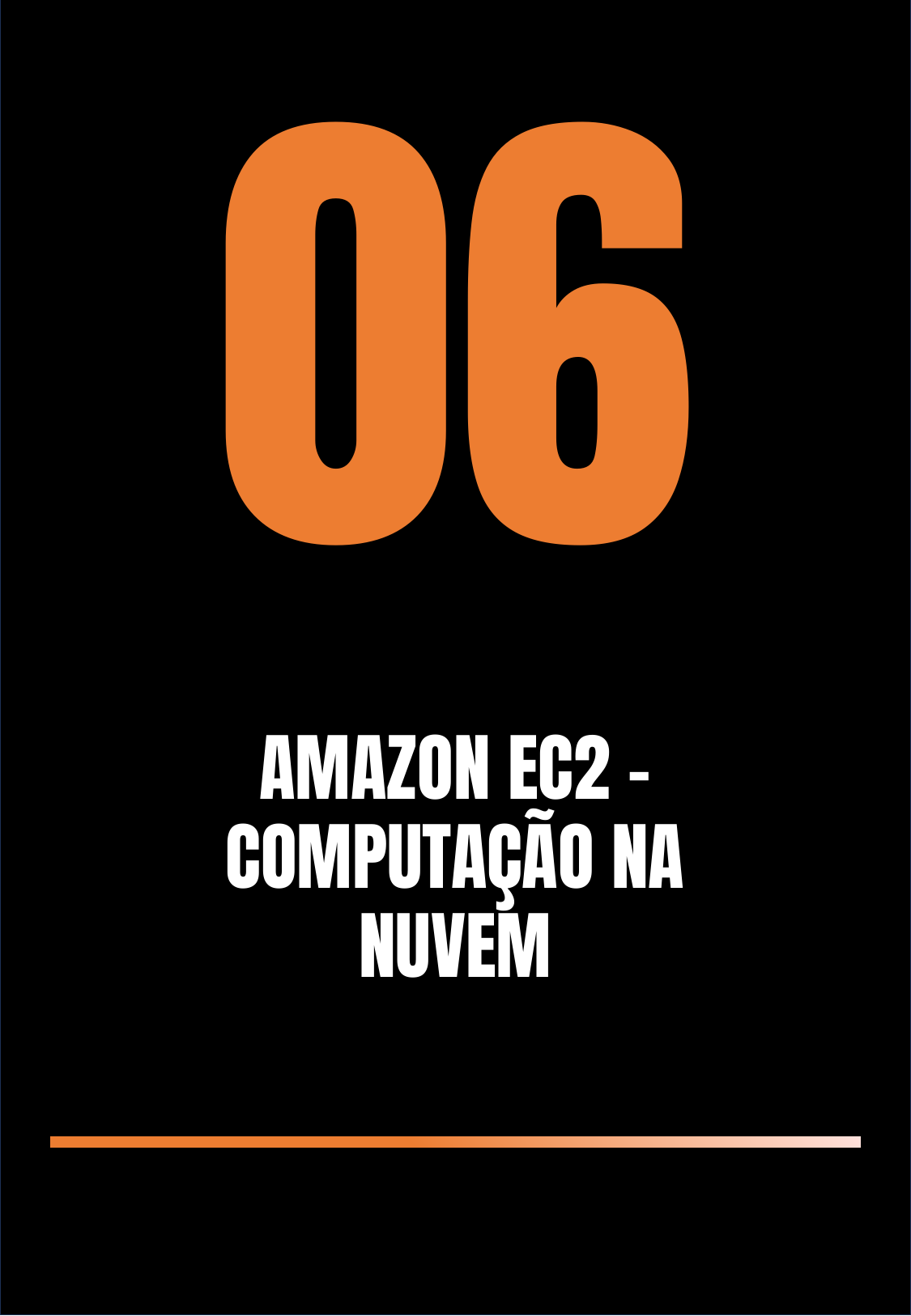

06
AMAZON EC2 - COMPUTAÇÃO NA NUVEM

AWS - GABRIEL DE SOUSA
12